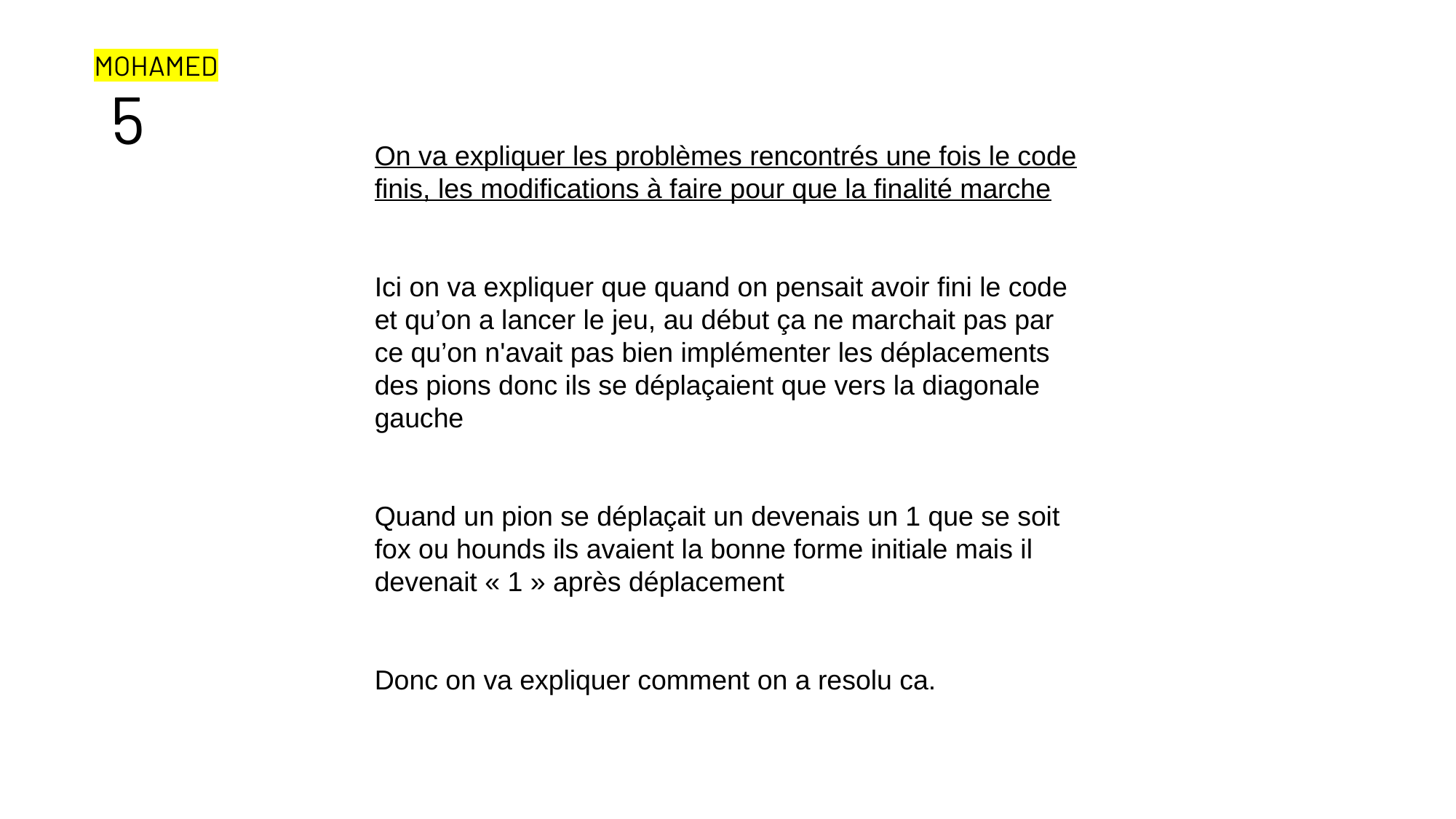

MOHAMED
# 5
On va expliquer les problèmes rencontrés une fois le code finis, les modifications à faire pour que la finalité marche

Ici on va expliquer que quand on pensait avoir fini le code et qu’on a lancer le jeu, au début ça ne marchait pas par ce qu’on n'avait pas bien implémenter les déplacements des pions donc ils se déplaçaient que vers la diagonale gauche

Quand un pion se déplaçait un devenais un 1 que se soit fox ou hounds ils avaient la bonne forme initiale mais il devenait « 1 » après déplacement

Donc on va expliquer comment on a resolu ca.